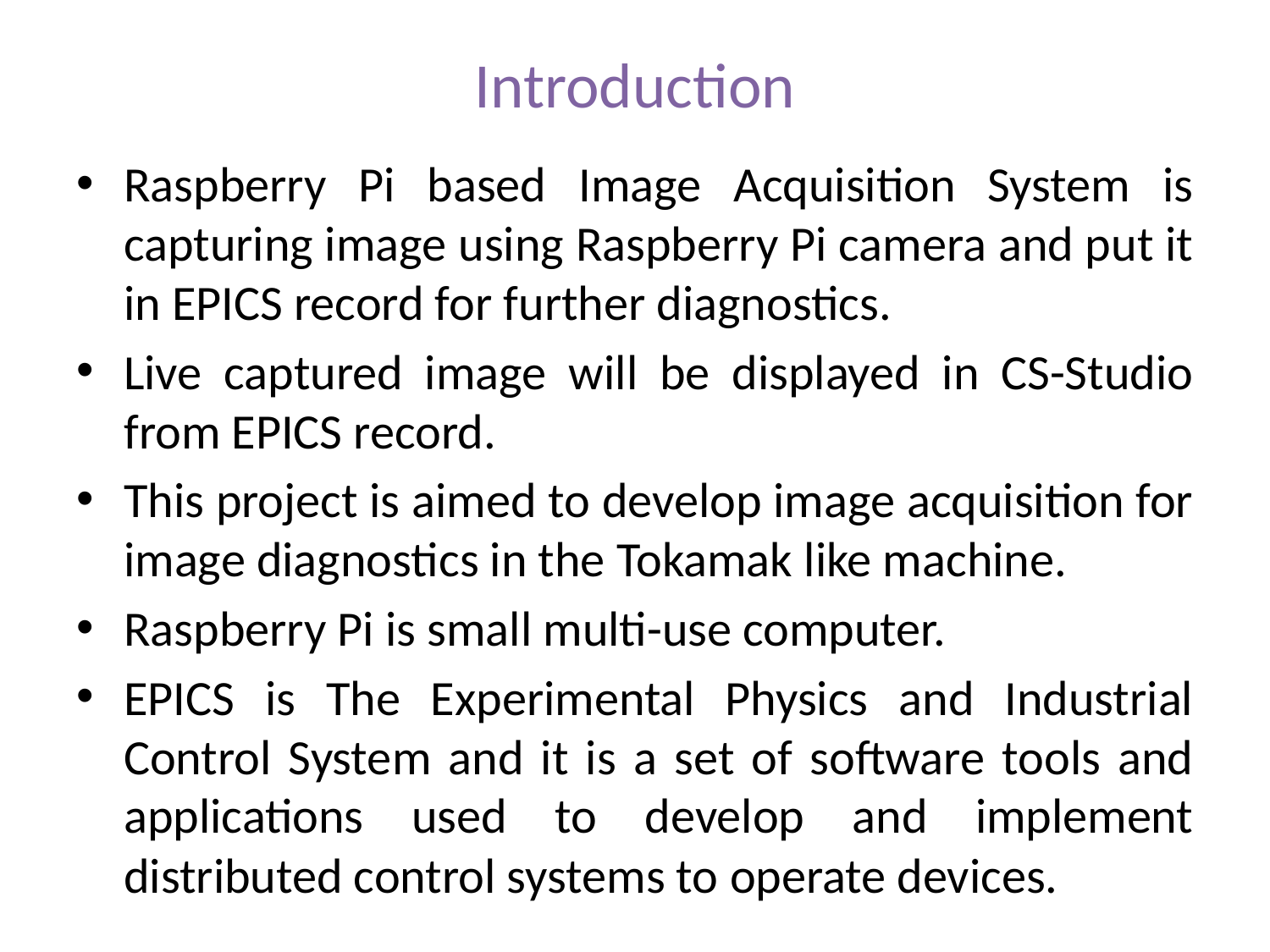

# Introduction
Raspberry Pi based Image Acquisition System is capturing image using Raspberry Pi camera and put it in EPICS record for further diagnostics.
Live captured image will be displayed in CS-Studio from EPICS record.
This project is aimed to develop image acquisition for image diagnostics in the Tokamak like machine.
Raspberry Pi is small multi-use computer.
EPICS is The Experimental Physics and Industrial Control System and it is a set of software tools and applications used to develop and implement distributed control systems to operate devices.